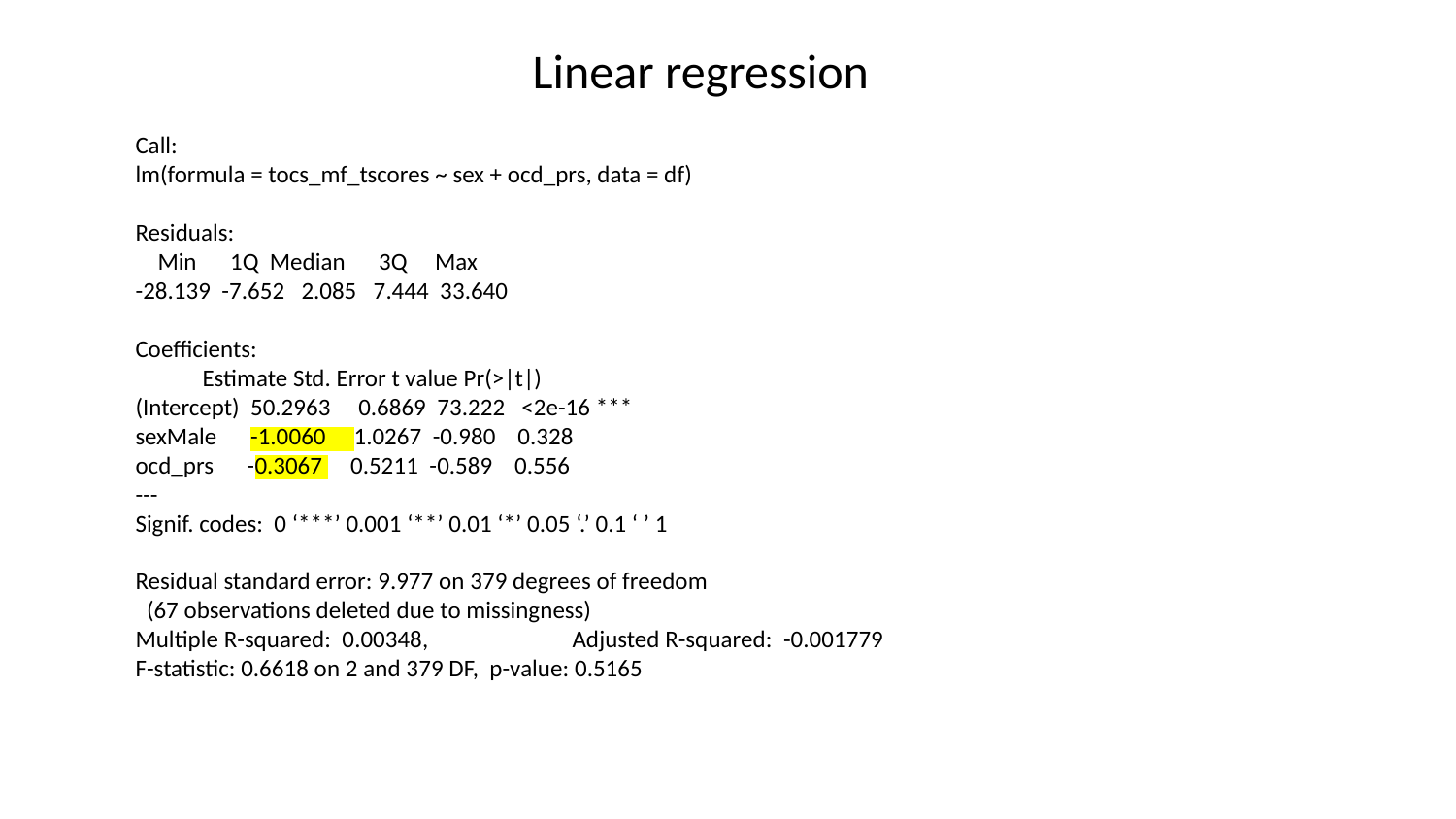

Linear regression
Call:
lm(formula = tocs_mf_tscores ~ sex + ocd_prs, data = df)

Residuals:
    Min      1Q  Median      3Q     Max
-28.139  -7.652   2.085   7.444  33.640

Coefficients:
            Estimate Std. Error t value Pr(>|t|)
(Intercept)  50.2963     0.6869  73.222   <2e-16 ***
sexMale      -1.0060     1.0267  -0.980    0.328
ocd_prs      -0.3067     0.5211  -0.589    0.556
---
Signif. codes:  0 ‘***’ 0.001 ‘**’ 0.01 ‘*’ 0.05 ‘.’ 0.1 ‘ ’ 1

Residual standard error: 9.977 on 379 degrees of freedom
  (67 observations deleted due to missingness)
Multiple R-squared:  0.00348,	Adjusted R-squared:  -0.001779
F-statistic: 0.6618 on 2 and 379 DF,  p-value: 0.5165